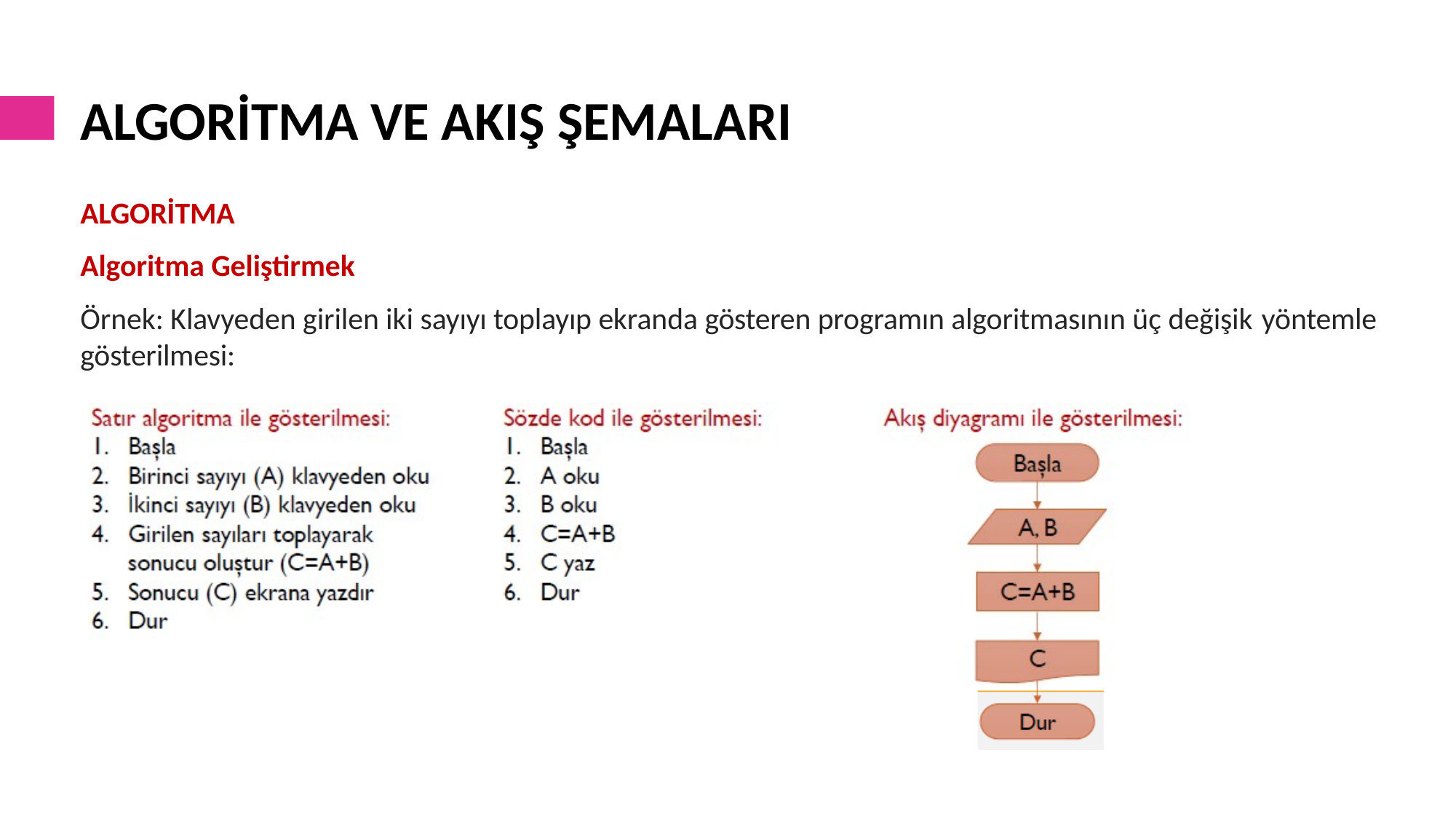

# ALGORİTMA VE AKIŞ ŞEMALARI
ALGORİTMA
Algoritma Geliştirmek
Örnek: Klavyeden girilen iki sayıyı toplayıp ekranda gösteren programın algoritmasının üç değişik yöntemle
gösterilmesi: